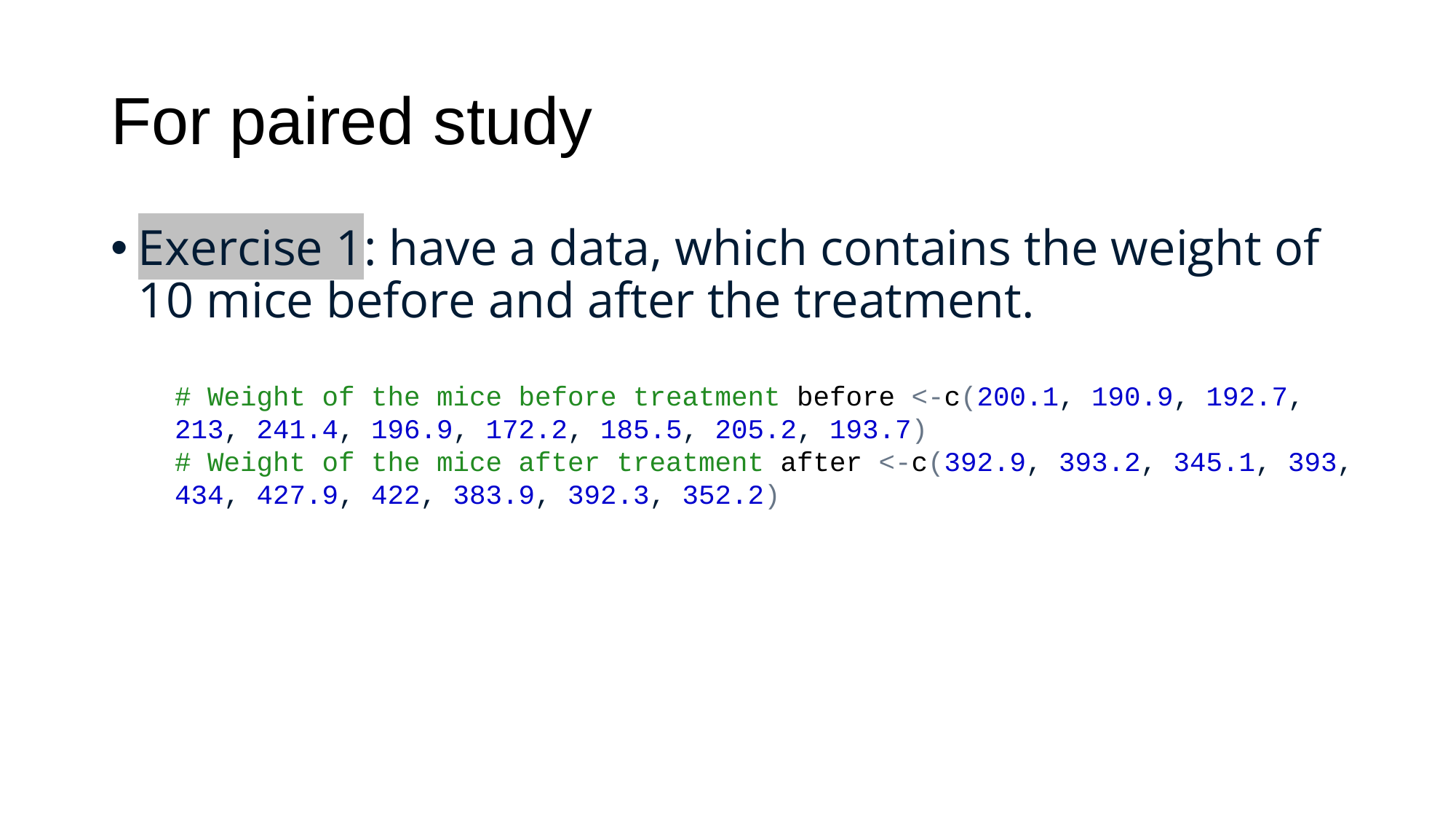

# For paired study
Exercise 1: have a data, which contains the weight of 10 mice before and after the treatment.
# Weight of the mice before treatment before <-c(200.1, 190.9, 192.7, 213, 241.4, 196.9, 172.2, 185.5, 205.2, 193.7)
# Weight of the mice after treatment after <-c(392.9, 393.2, 345.1, 393, 434, 427.9, 422, 383.9, 392.3, 352.2)